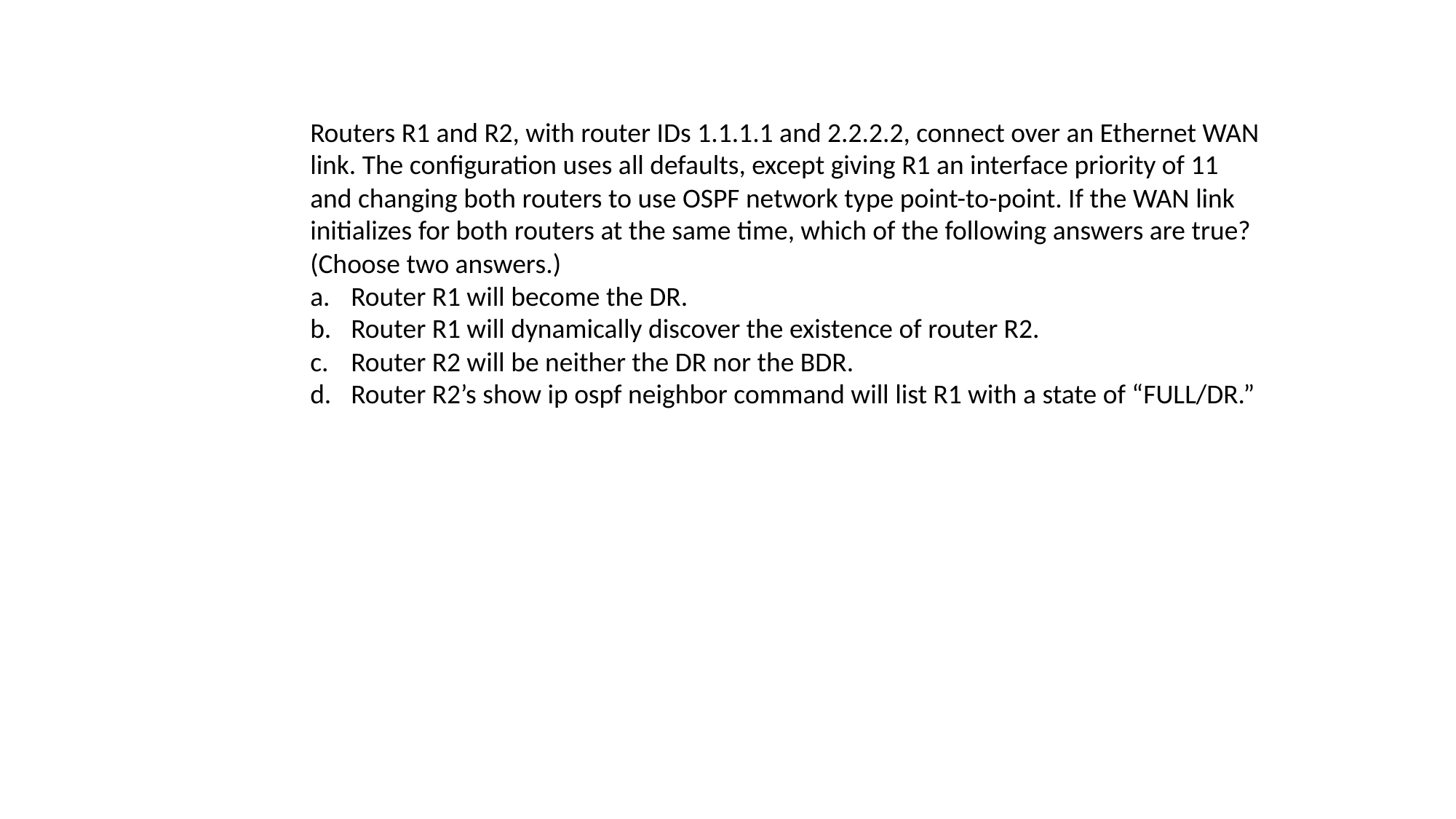

Routers R1 and R2, with router IDs 1.1.1.1 and 2.2.2.2, connect over an Ethernet WAN link. The configuration uses all defaults, except giving R1 an interface priority of 11 and changing both routers to use OSPF network type point-to-point. If the WAN link initializes for both routers at the same time, which of the following answers are true? (Choose two answers.)
Router R1 will become the DR.
Router R1 will dynamically discover the existence of router R2.
Router R2 will be neither the DR nor the BDR.
Router R2’s show ip ospf neighbor command will list R1 with a state of “FULL/DR.”